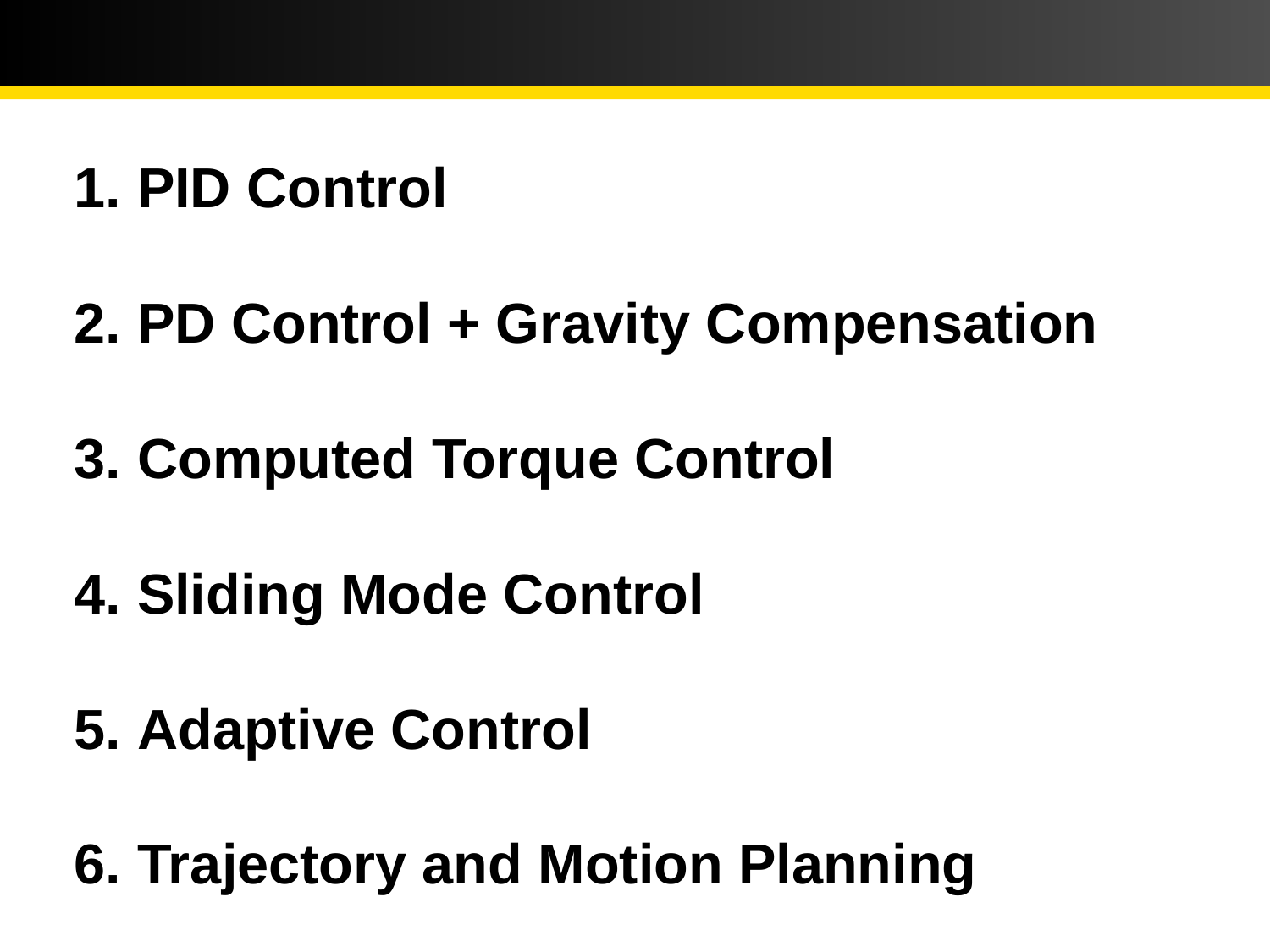

# Control
 PID Control
 PD Control + Gravity Compensation
 Computed Torque Control
 Sliding Mode Control
 Adaptive Control
 Trajectory and Motion Planning